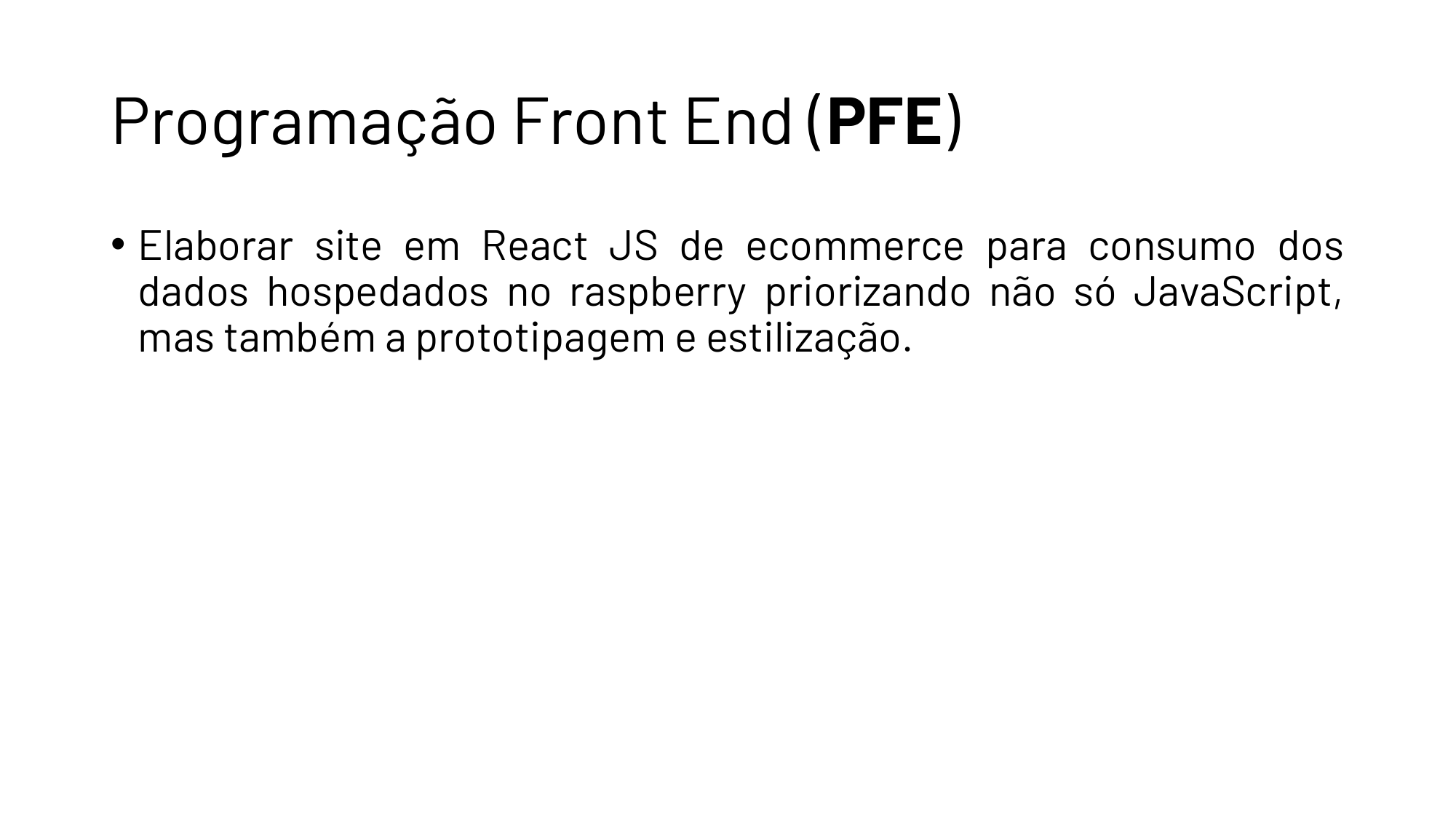

# Programação Front End (PFE)
Elaborar site em React JS de ecommerce para consumo dos dados hospedados no raspberry priorizando não só JavaScript, mas também a prototipagem e estilização.